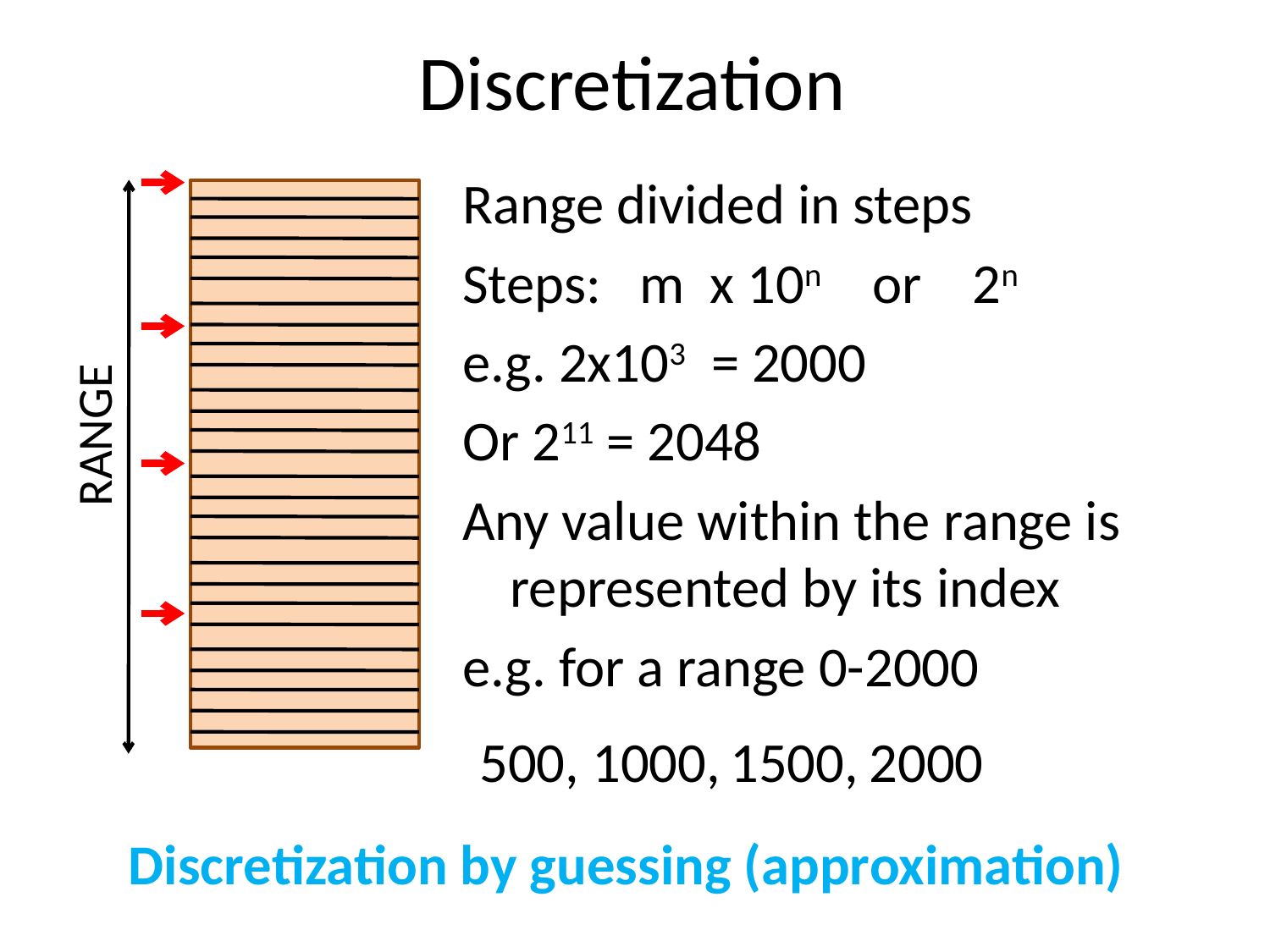

# Discretization
Range divided in steps
Steps:   m  x 10n    or    2n
e.g. 2x103  = 2000
Or 211 = 2048
Any value within the range is represented by its index
e.g. for a range 0-2000

2000
1500,
RANGE
1000,
500,
Discretization by guessing (approximation)